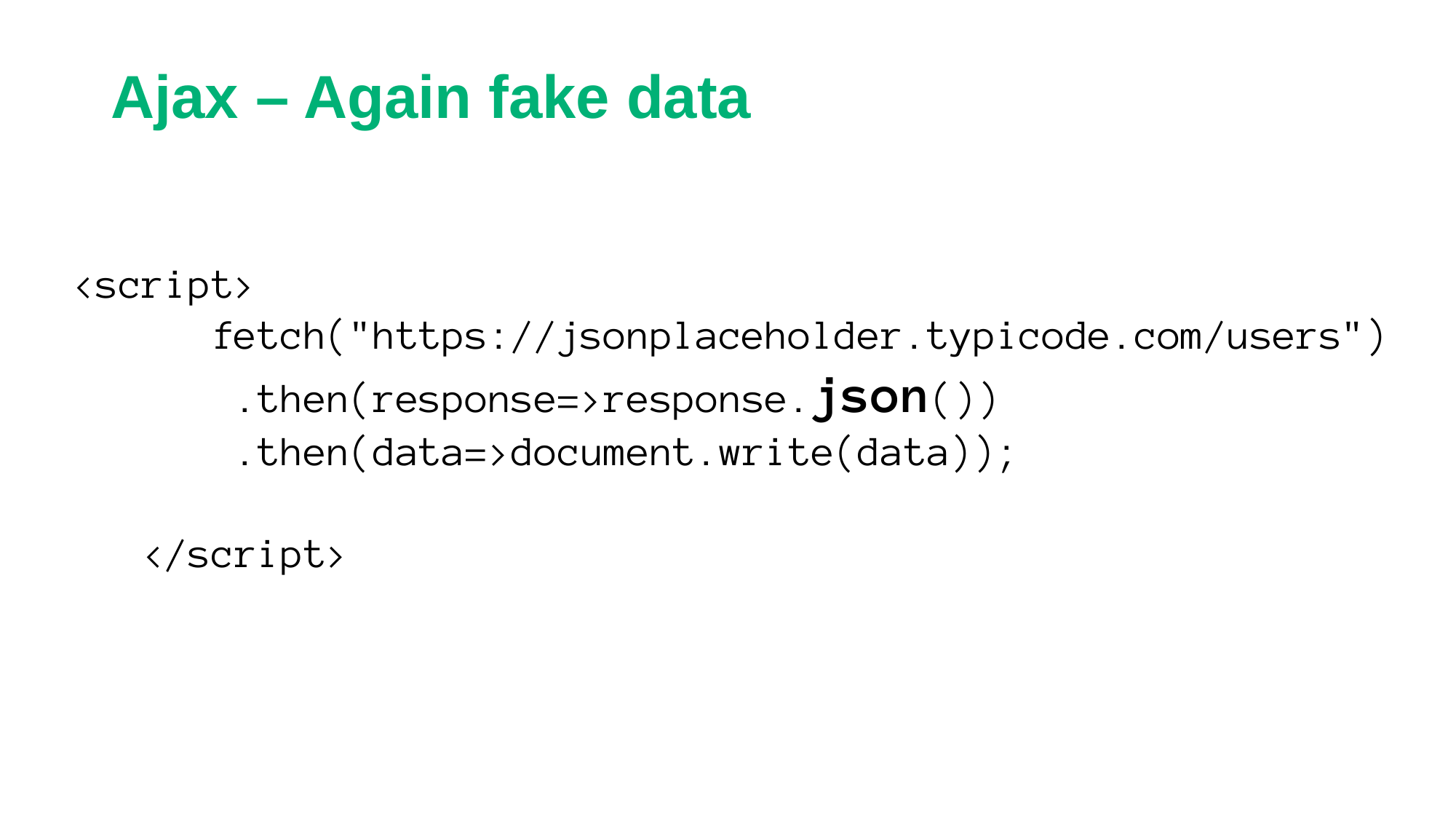

# Ajax – Again fake data

 <script>
       fetch("https://jsonplaceholder.typicode.com/users")
        .then(response=>response.json())
        .then(data=>document.write(data));

    </script>